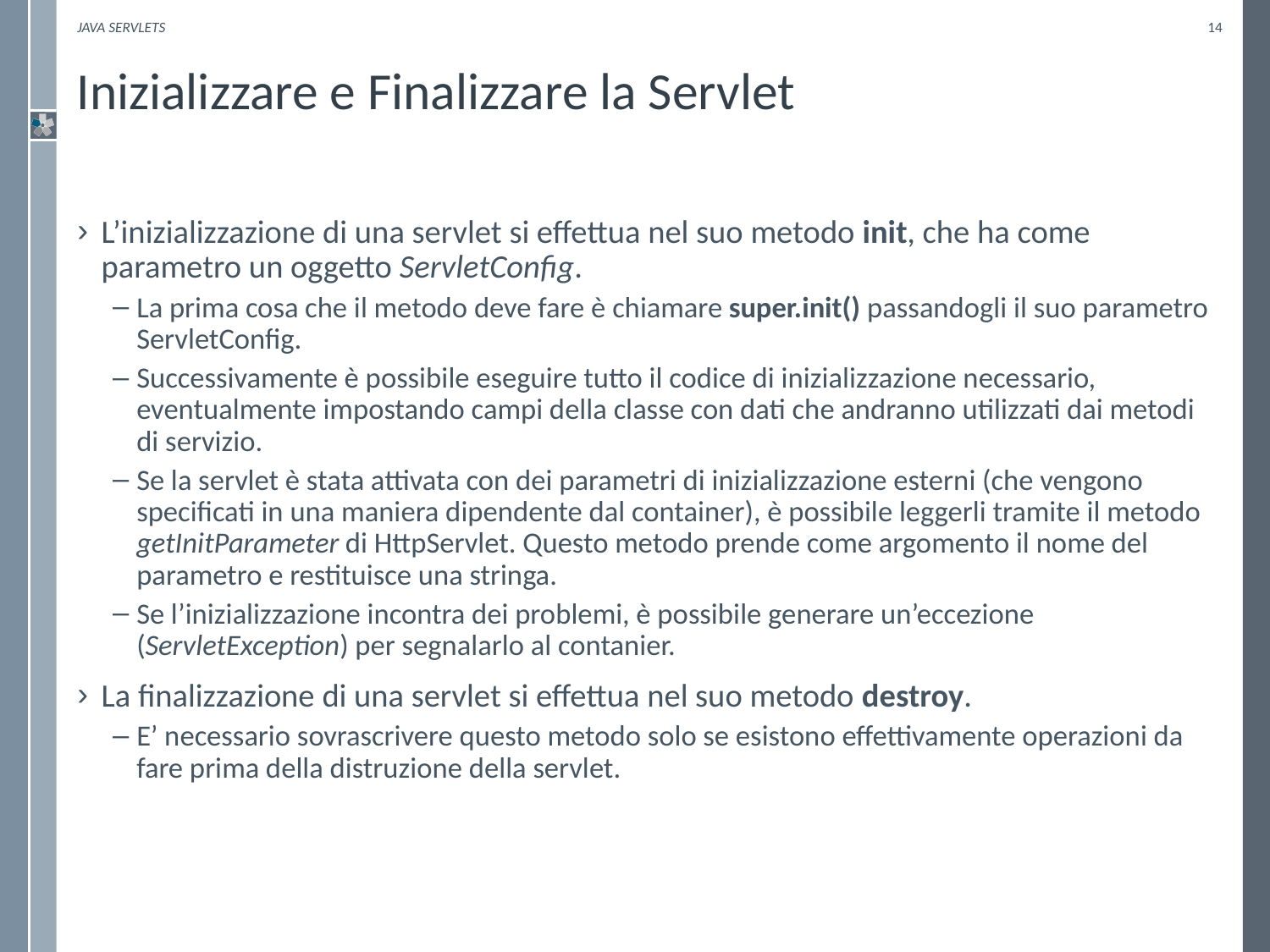

Java Servlets
14
# Inizializzare e Finalizzare la Servlet
L’inizializzazione di una servlet si effettua nel suo metodo init, che ha come parametro un oggetto ServletConfig.
La prima cosa che il metodo deve fare è chiamare super.init() passandogli il suo parametro ServletConfig.
Successivamente è possibile eseguire tutto il codice di inizializzazione necessario, eventualmente impostando campi della classe con dati che andranno utilizzati dai metodi di servizio.
Se la servlet è stata attivata con dei parametri di inizializzazione esterni (che vengono specificati in una maniera dipendente dal container), è possibile leggerli tramite il metodo getInitParameter di HttpServlet. Questo metodo prende come argomento il nome del parametro e restituisce una stringa.
Se l’inizializzazione incontra dei problemi, è possibile generare un’eccezione (ServletException) per segnalarlo al contanier.
La finalizzazione di una servlet si effettua nel suo metodo destroy.
E’ necessario sovrascrivere questo metodo solo se esistono effettivamente operazioni da fare prima della distruzione della servlet.